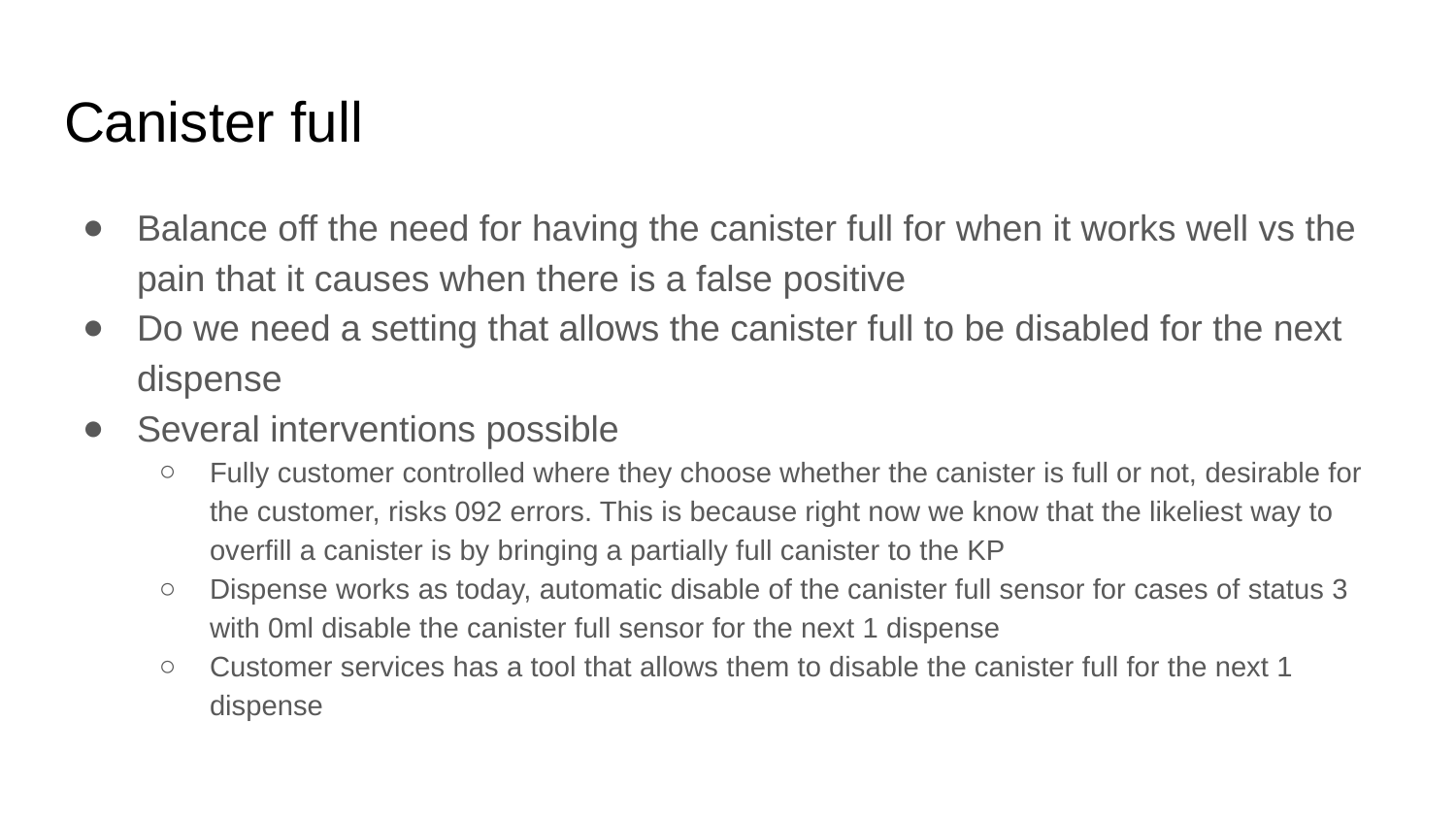

# Canister full
Balance off the need for having the canister full for when it works well vs the pain that it causes when there is a false positive
Do we need a setting that allows the canister full to be disabled for the next dispense
Several interventions possible
Fully customer controlled where they choose whether the canister is full or not, desirable for the customer, risks 092 errors. This is because right now we know that the likeliest way to overfill a canister is by bringing a partially full canister to the KP
Dispense works as today, automatic disable of the canister full sensor for cases of status 3 with 0ml disable the canister full sensor for the next 1 dispense
Customer services has a tool that allows them to disable the canister full for the next 1 dispense